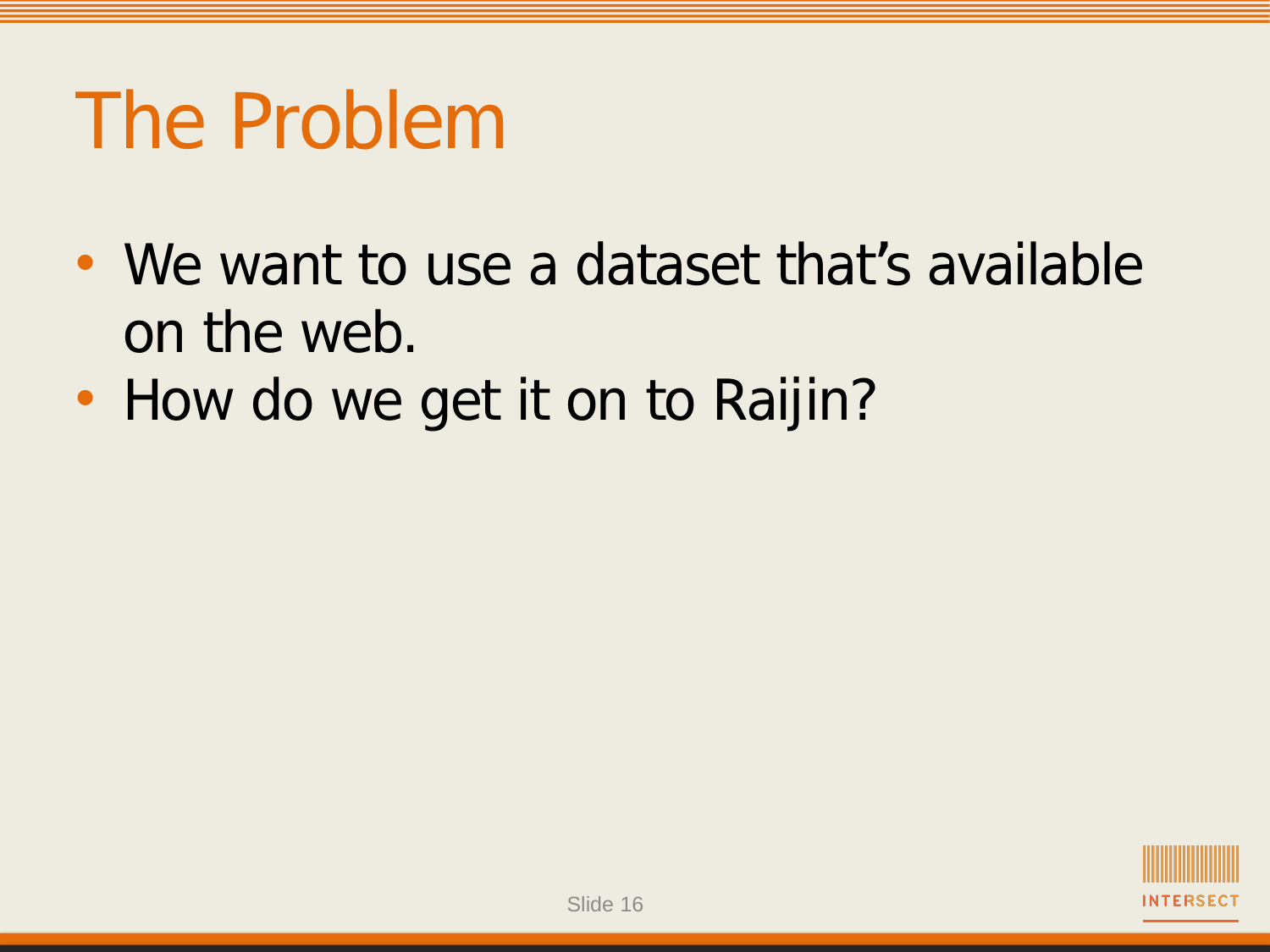

The Problem
We want to use a dataset that’s available on the web.
How do we get it on to Raijin?
Slide 16